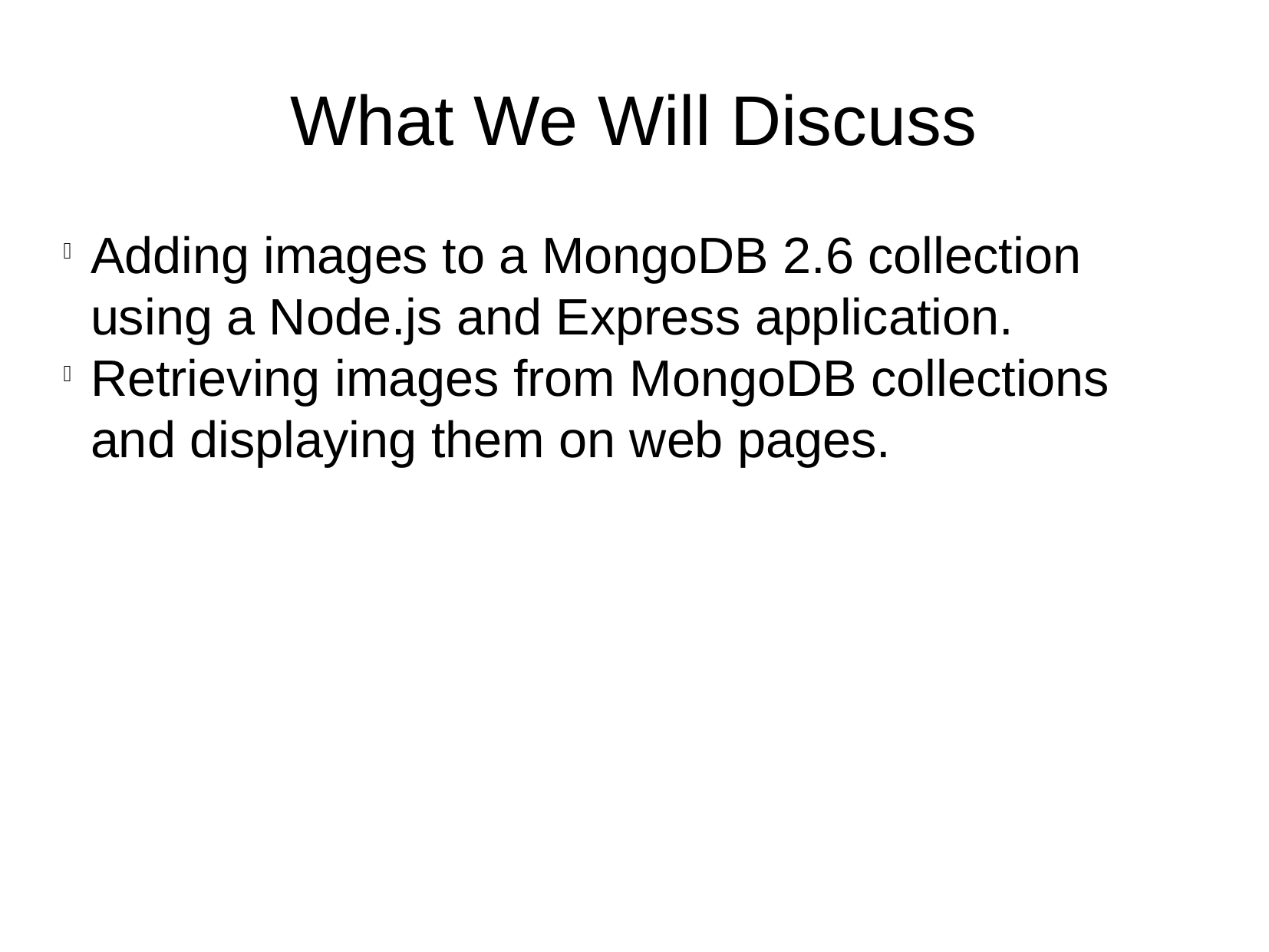

What We Will Discuss
Adding images to a MongoDB 2.6 collection using a Node.js and Express application.
Retrieving images from MongoDB collections and displaying them on web pages.